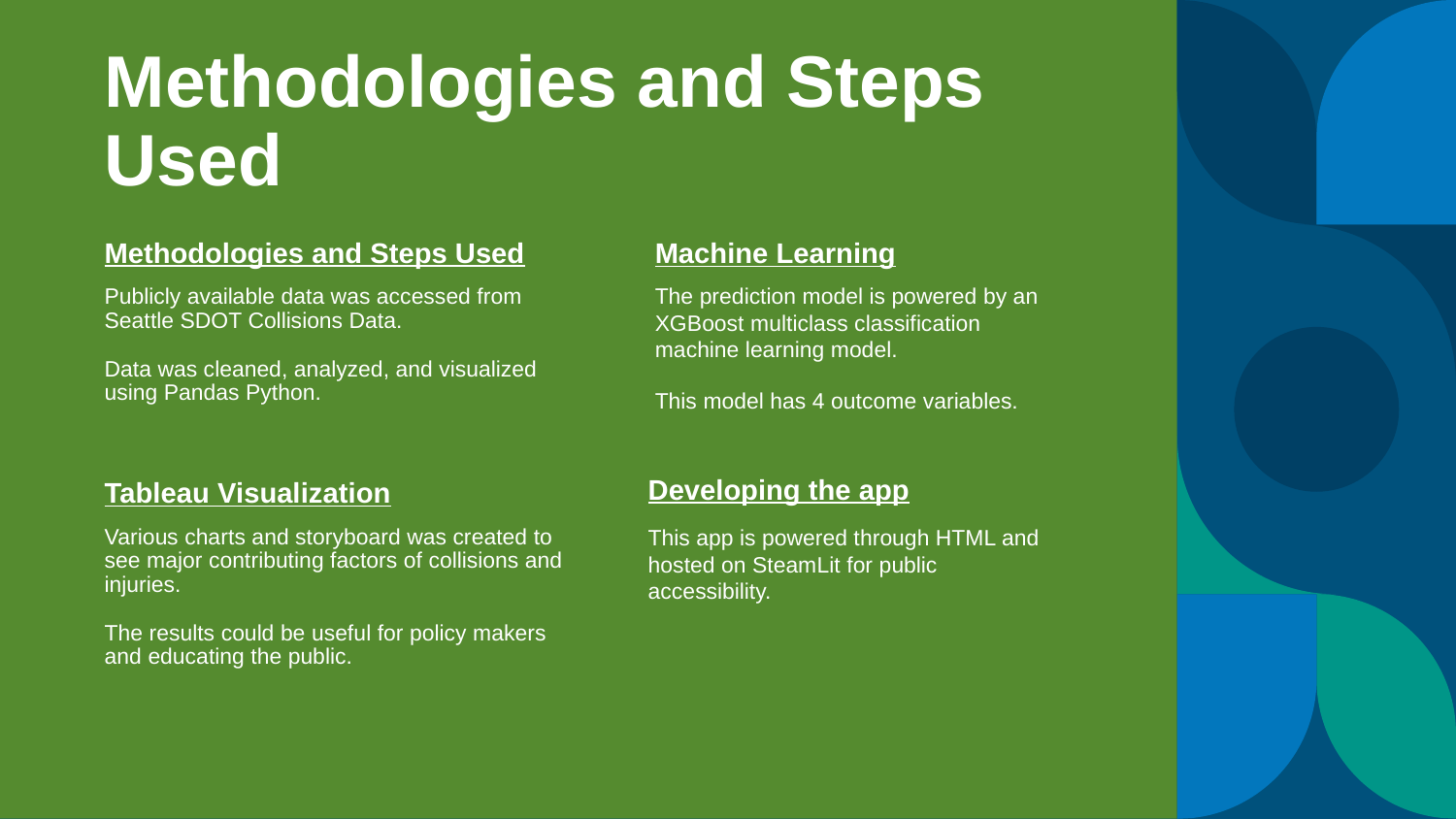

# Methodologies and Steps Used
Methodologies and Steps Used
Machine Learning
The prediction model is powered by an XGBoost multiclass classification machine learning model.
This model has 4 outcome variables.
Publicly available data was accessed from Seattle SDOT Collisions Data.
Data was cleaned, analyzed, and visualized using Pandas Python.

Tableau Visualization
Developing the app
This app is powered through HTML and hosted on SteamLit for public accessibility.
Various charts and storyboard was created to see major contributing factors of collisions and injuries.
The results could be useful for policy makers and educating the public.